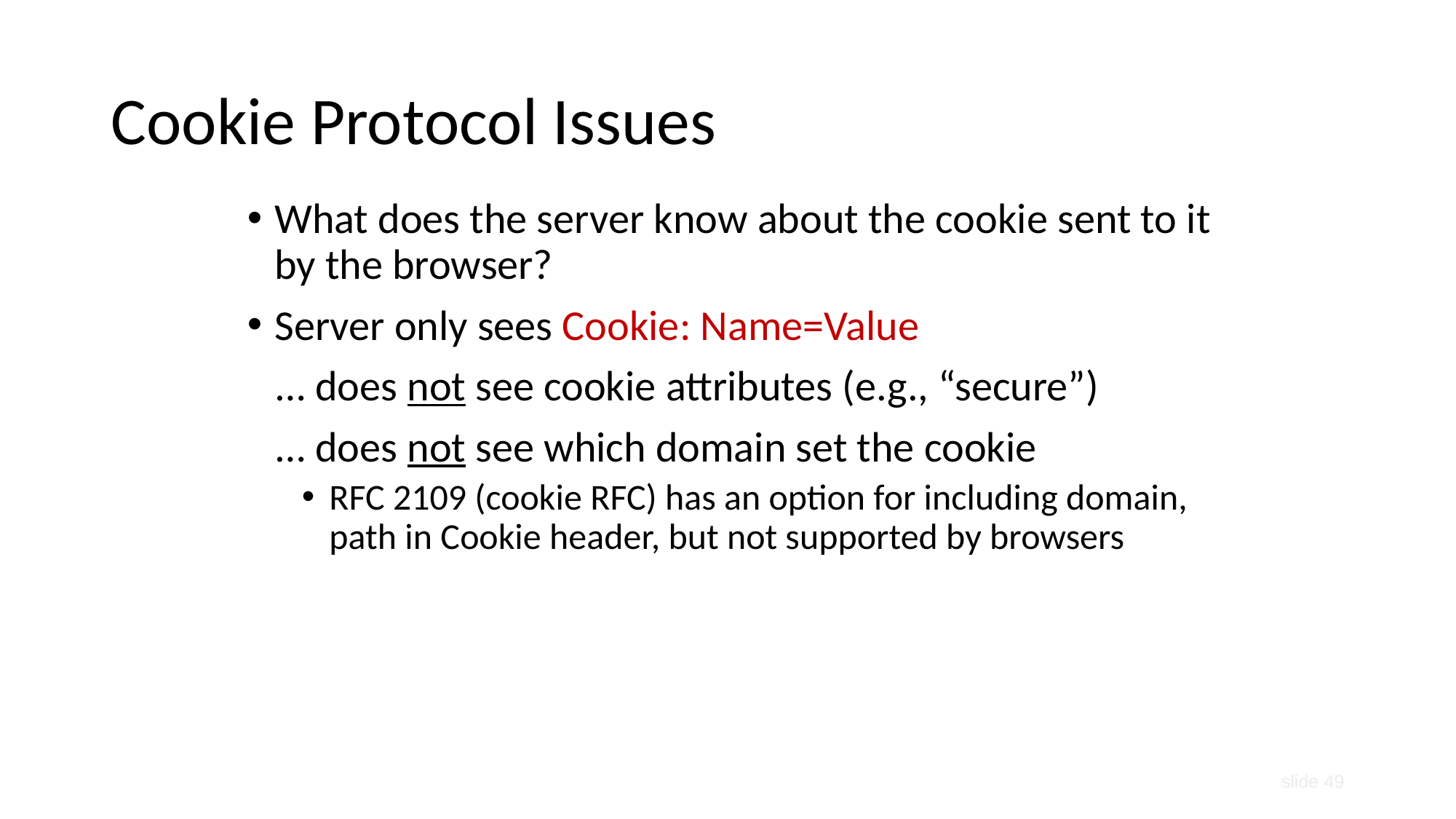

# Cookie Protocol Issues
What does the server know about the cookie sent to it by the browser?
Server only sees Cookie: Name=Value
   … does not see cookie attributes (e.g., “secure”)
   … does not see which domain set the cookie
RFC 2109 (cookie RFC) has an option for including domain, path in Cookie header, but not supported by browsers
slide 49